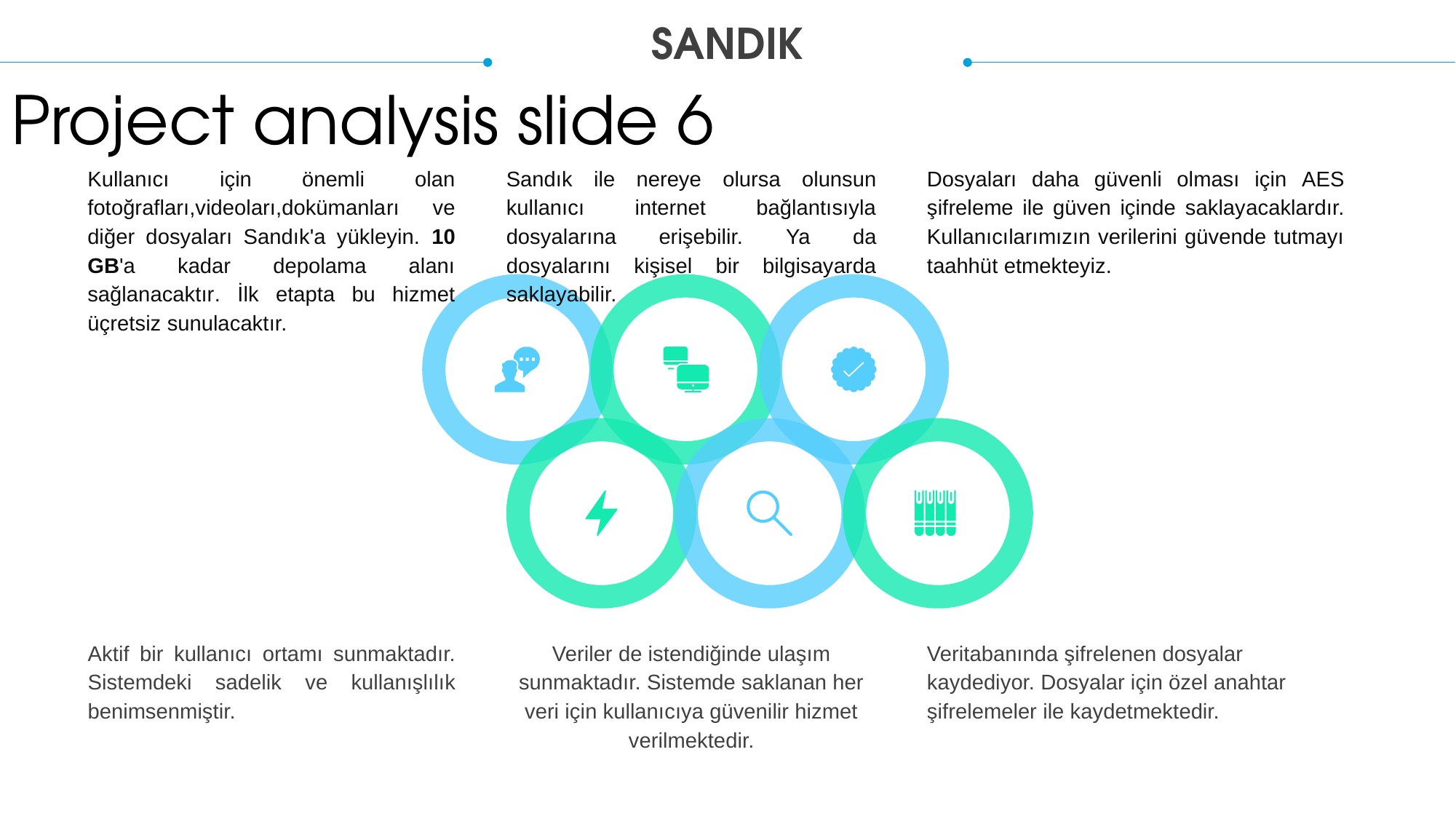

SANDIK
Project analysis slide 6
Kullanıcı için önemli olan fotoğrafları,videoları,dokümanları ve diğer dosyaları Sandık'a yükleyin. 10 GB'a kadar depolama alanı sağlanacaktır. İlk etapta bu hizmet üçretsiz sunulacaktır.
Sandık ile nereye olursa olunsun kullanıcı internet bağlantısıyla dosyalarına erişebilir. Ya da dosyalarını kişisel bir bilgisayarda saklayabilir.
Dosyaları daha güvenli olması için AES şifreleme ile güven içinde saklayacaklardır. Kullanıcılarımızın verilerini güvende tutmayı taahhüt etmekteyiz.

Aktif bir kullanıcı ortamı sunmaktadır. Sistemdeki sadelik ve kullanışlılık benimsenmiştir.
Veriler de istendiğinde ulaşım sunmaktadır. Sistemde saklanan her veri için kullanıcıya güvenilir hizmet verilmektedir.
Veritabanında şifrelenen dosyalar kaydediyor. Dosyalar için özel anahtar şifrelemeler ile kaydetmektedir.